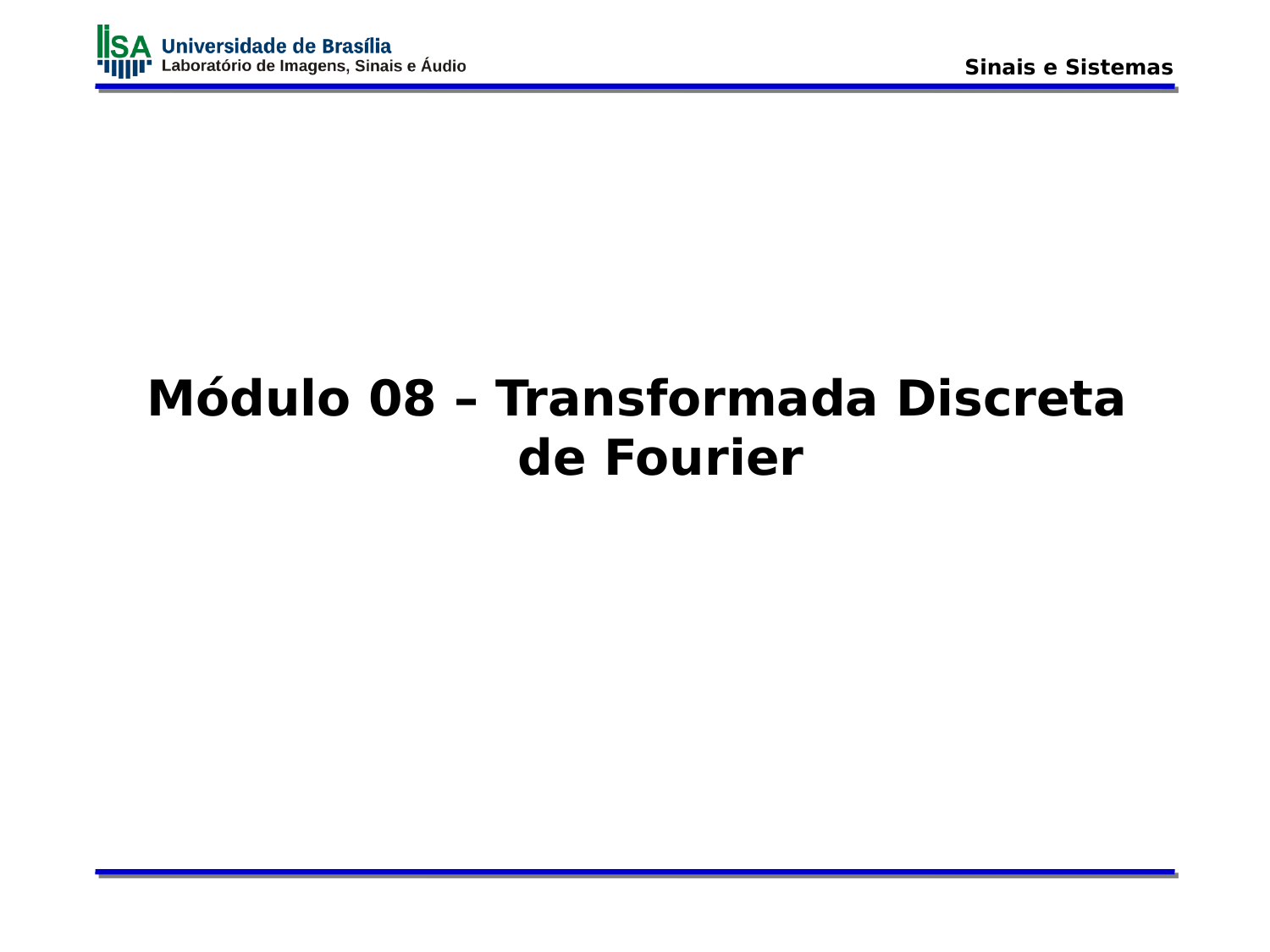

Módulo 08 – Transformada Discreta de Fourier